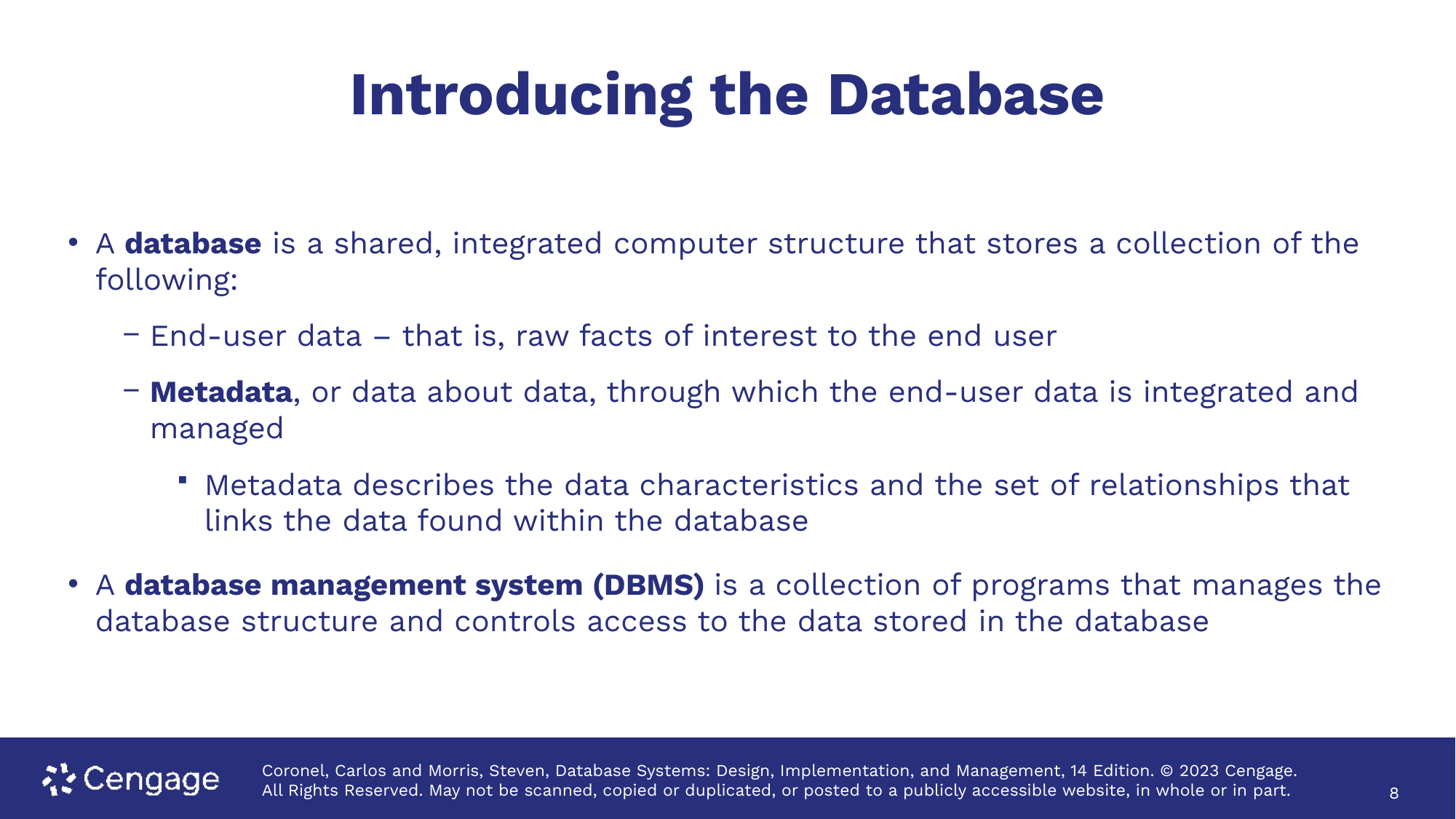

# Introducing the Database
A database is a shared, integrated computer structure that stores a collection of the following:
End-user data – that is, raw facts of interest to the end user
Metadata, or data about data, through which the end-user data is integrated and managed
Metadata describes the data characteristics and the set of relationships that links the data found within the database
A database management system (DBMS) is a collection of programs that manages the database structure and controls access to the data stored in the database